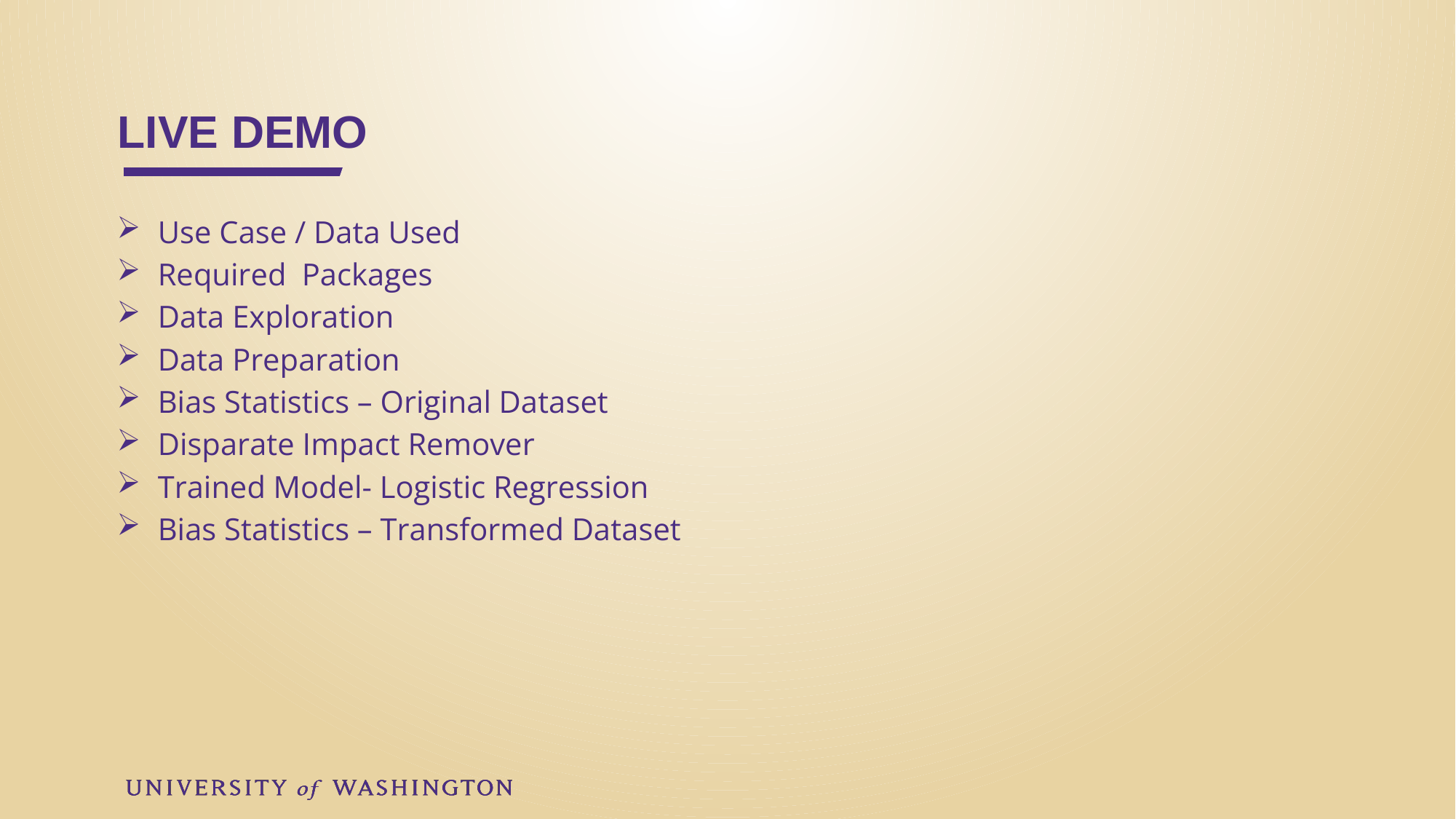

LIVE DEMO
Use Case / Data Used
Required  Packages
Data Exploration
Data Preparation
Bias Statistics – Original Dataset
Disparate Impact Remover
Trained Model- Logistic Regression
Bias Statistics – Transformed Dataset